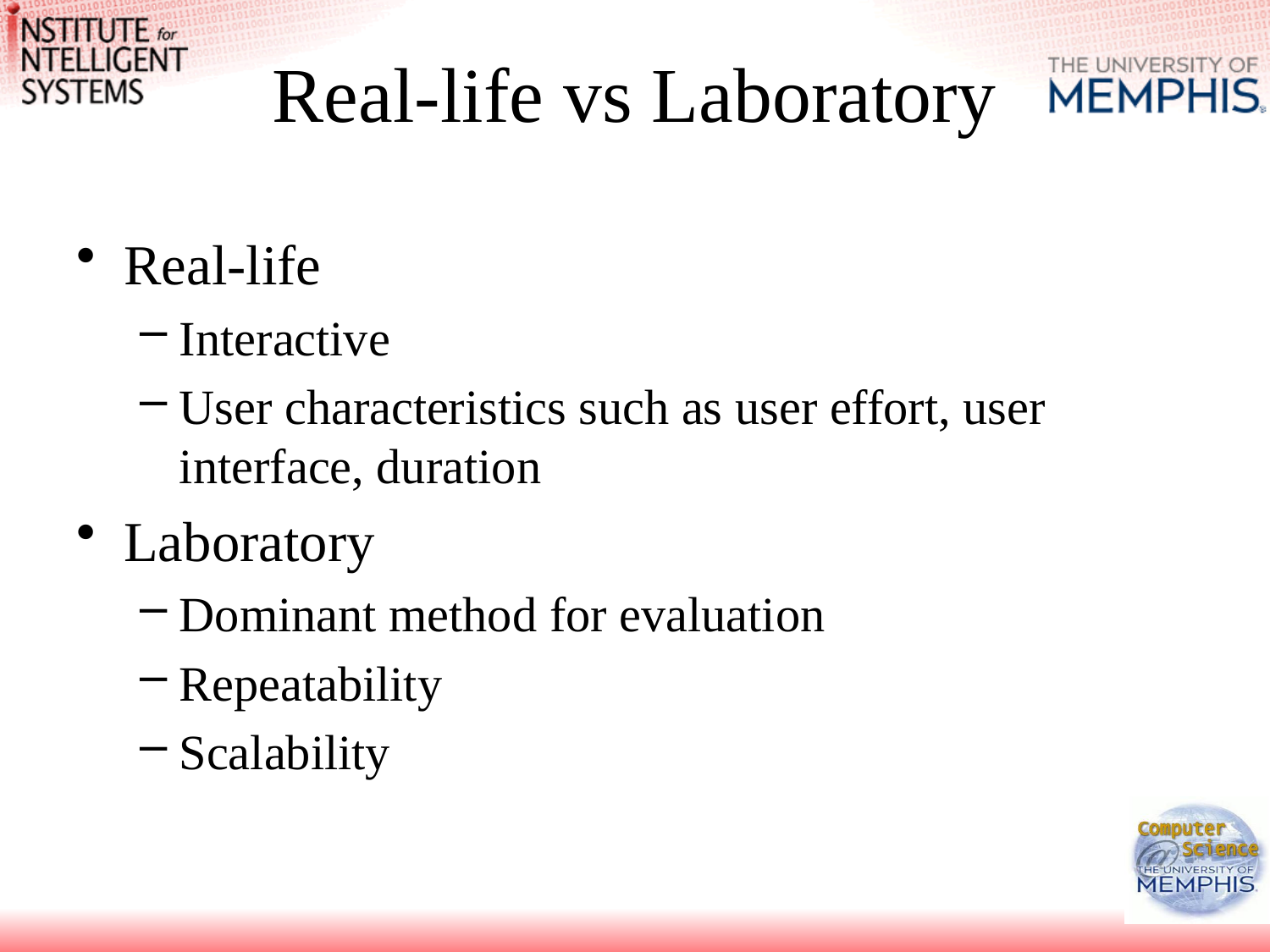

# Real-life vs Laboratory
Real-life
Interactive
User characteristics such as user effort, user interface, duration
Laboratory
Dominant method for evaluation
Repeatability
Scalability